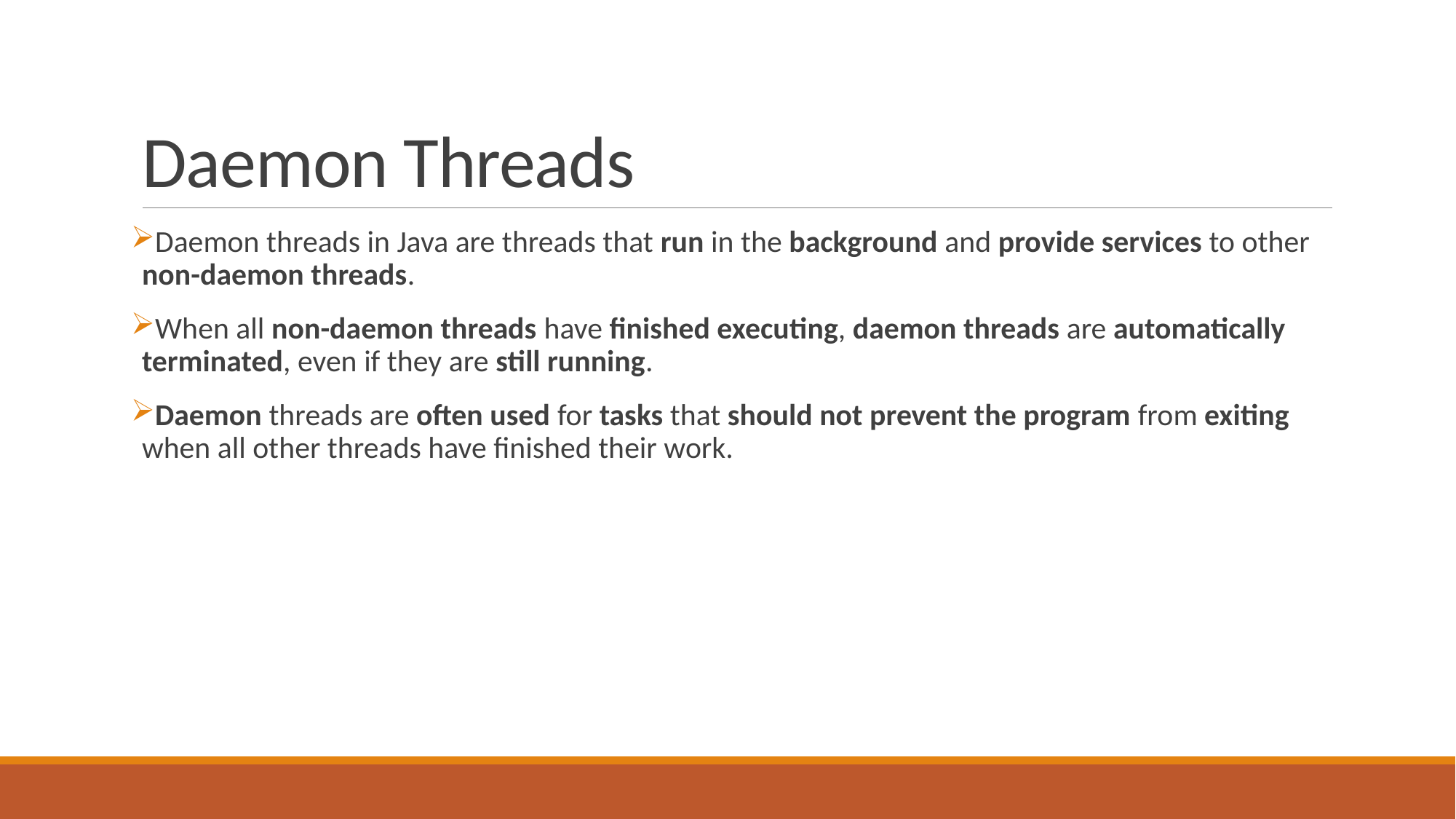

# Daemon Threads
Daemon threads in Java are threads that run in the background and provide services to other non-daemon threads.
When all non-daemon threads have finished executing, daemon threads are automatically terminated, even if they are still running.
Daemon threads are often used for tasks that should not prevent the program from exiting when all other threads have finished their work.